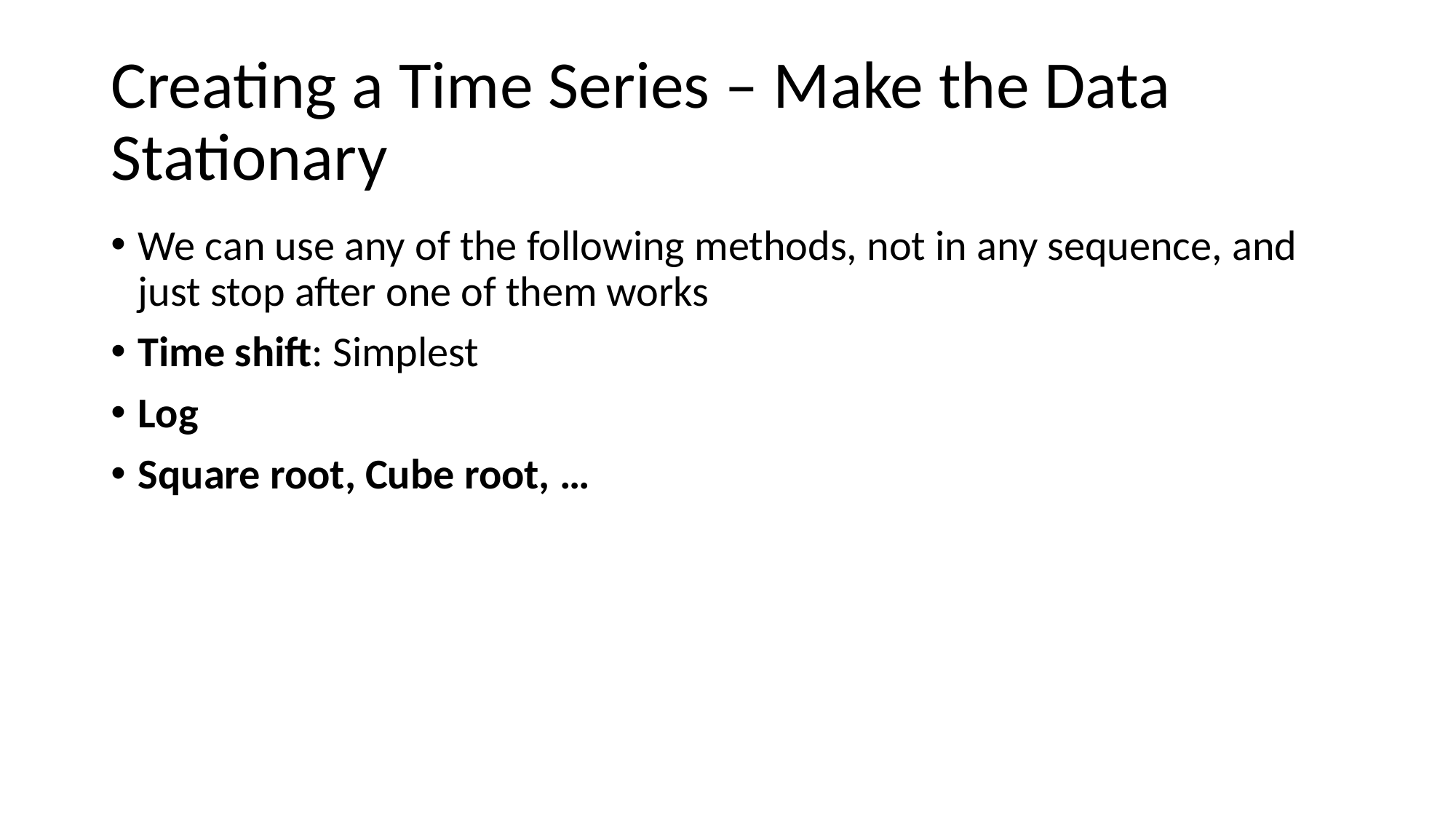

# Creating a Time Series – Make the Data Stationary
We can use any of the following methods, not in any sequence, and just stop after one of them works
Time shift: Simplest
Log
Square root, Cube root, …